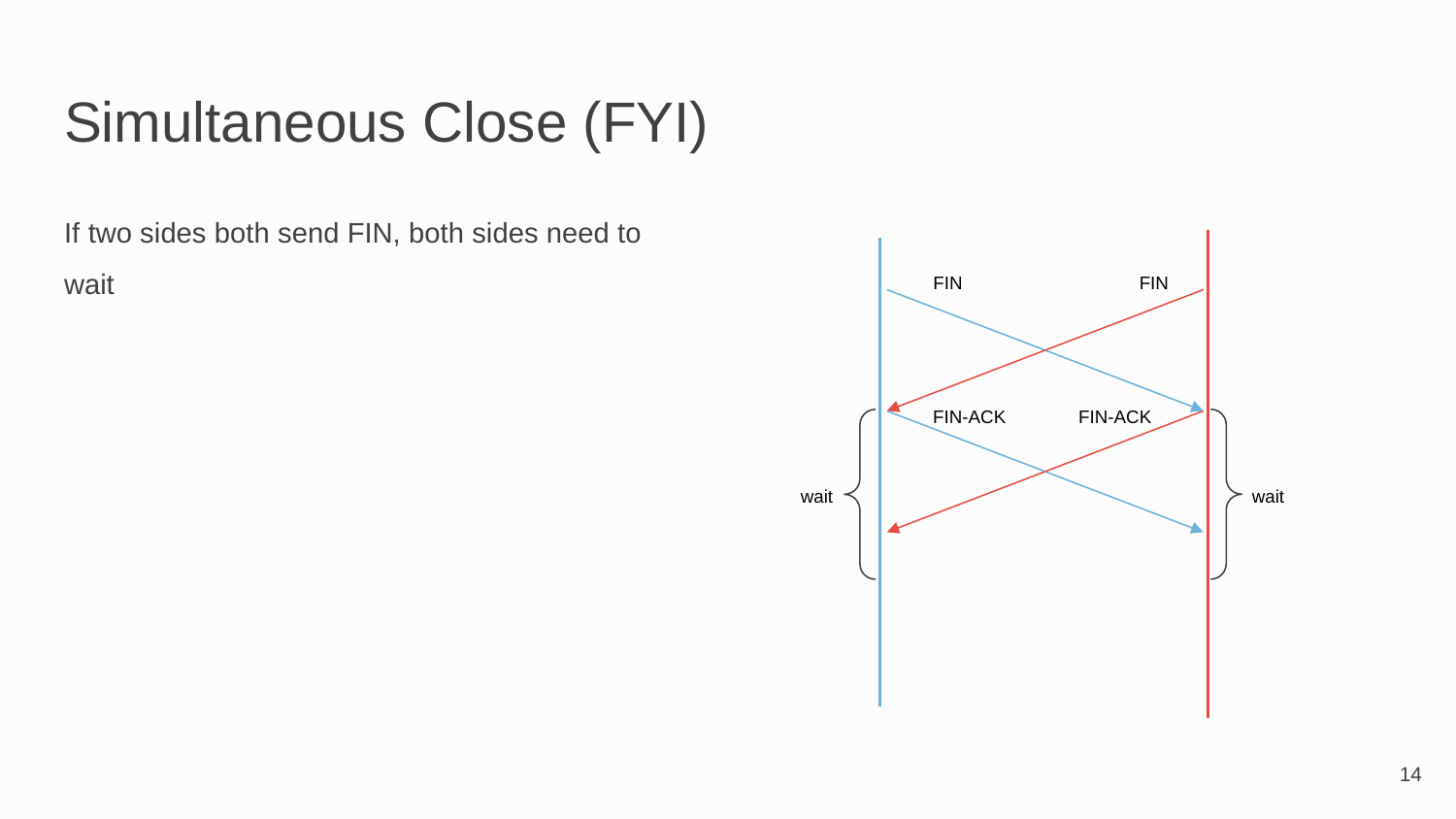

# Simultaneous Close (FYI)
If two sides both send FIN, both sides need to wait
FIN
FIN
FIN-ACK
FIN-ACK

wait
wait
14